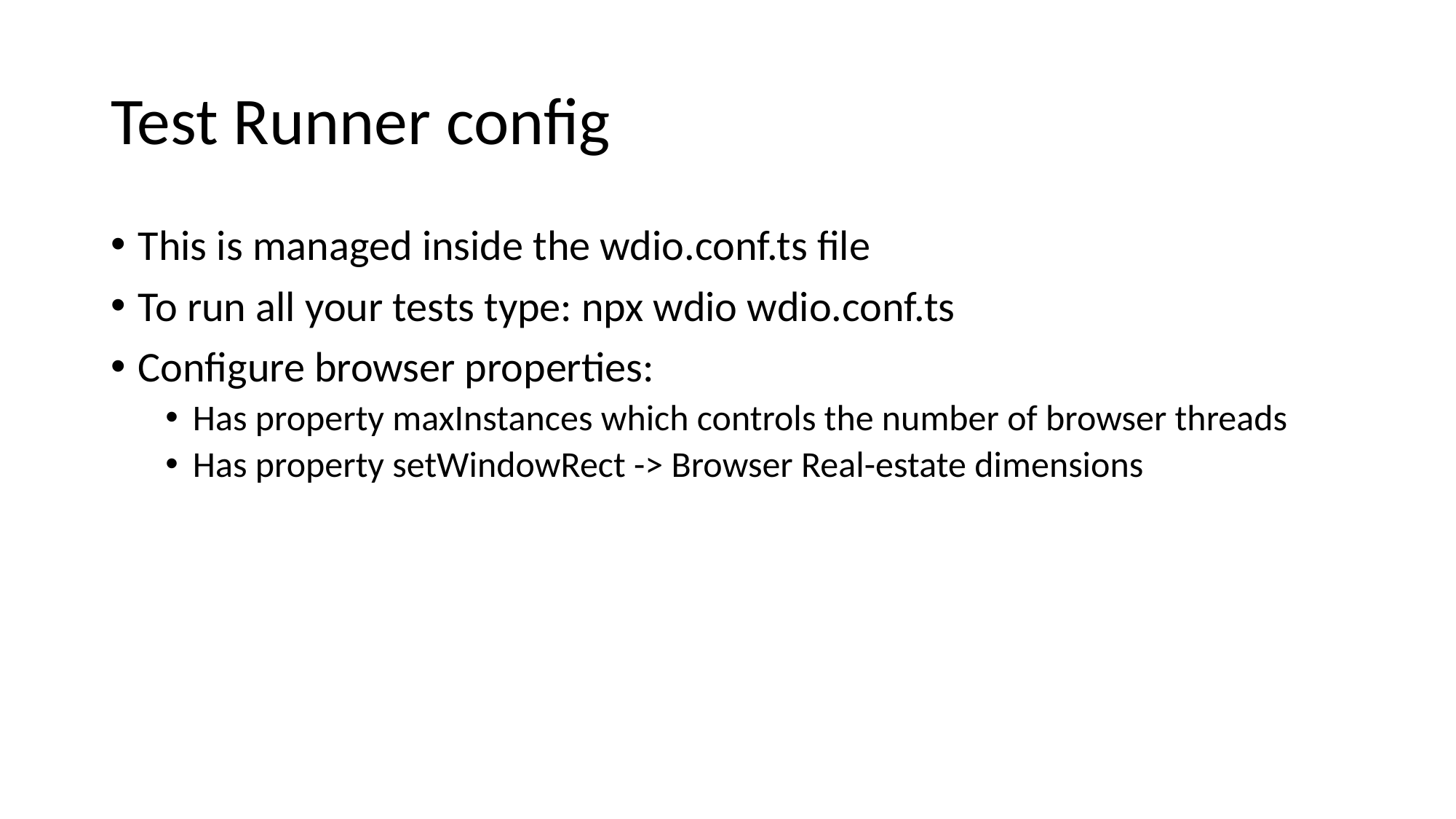

# Test Runner config
This is managed inside the wdio.conf.ts file
To run all your tests type: npx wdio wdio.conf.ts
Configure browser properties:
Has property maxInstances which controls the number of browser threads
Has property setWindowRect -> Browser Real-estate dimensions